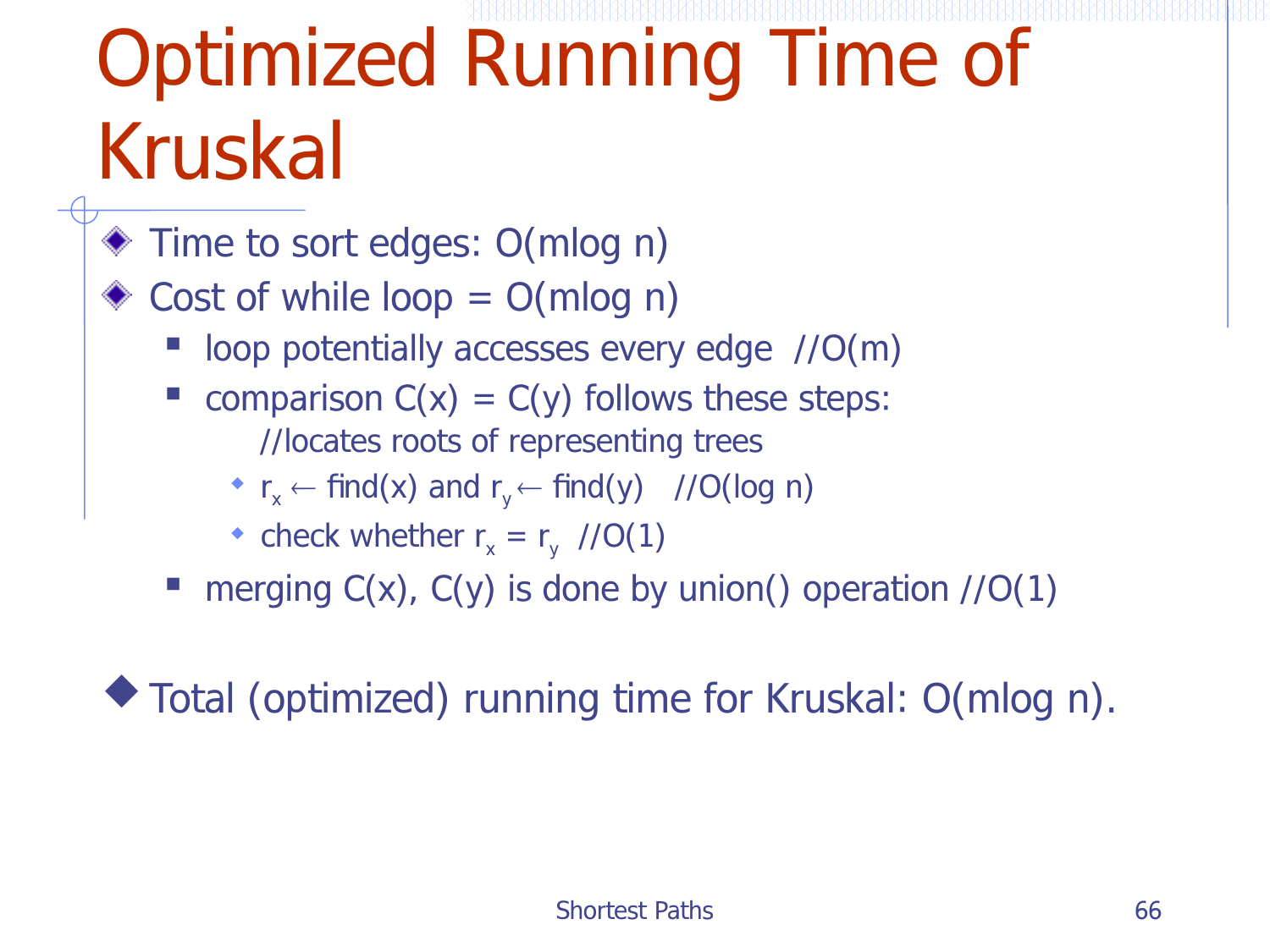

# Optimized Running Time of Kruskal
Time to sort edges: O(mlog n)
Cost of while loop = O(mlog n)
loop potentially accesses every edge  //O(m)
comparison C(x) = C(y) follows these steps:
     //locates roots of representing trees
rx ← find(x) and ry ← find(y)   //O(log n)
check whether rx = ry  //O(1)
merging C(x), C(y) is done by union() operation //O(1)
Total (optimized) running time for Kruskal: O(mlog n).
Shortest Paths
66